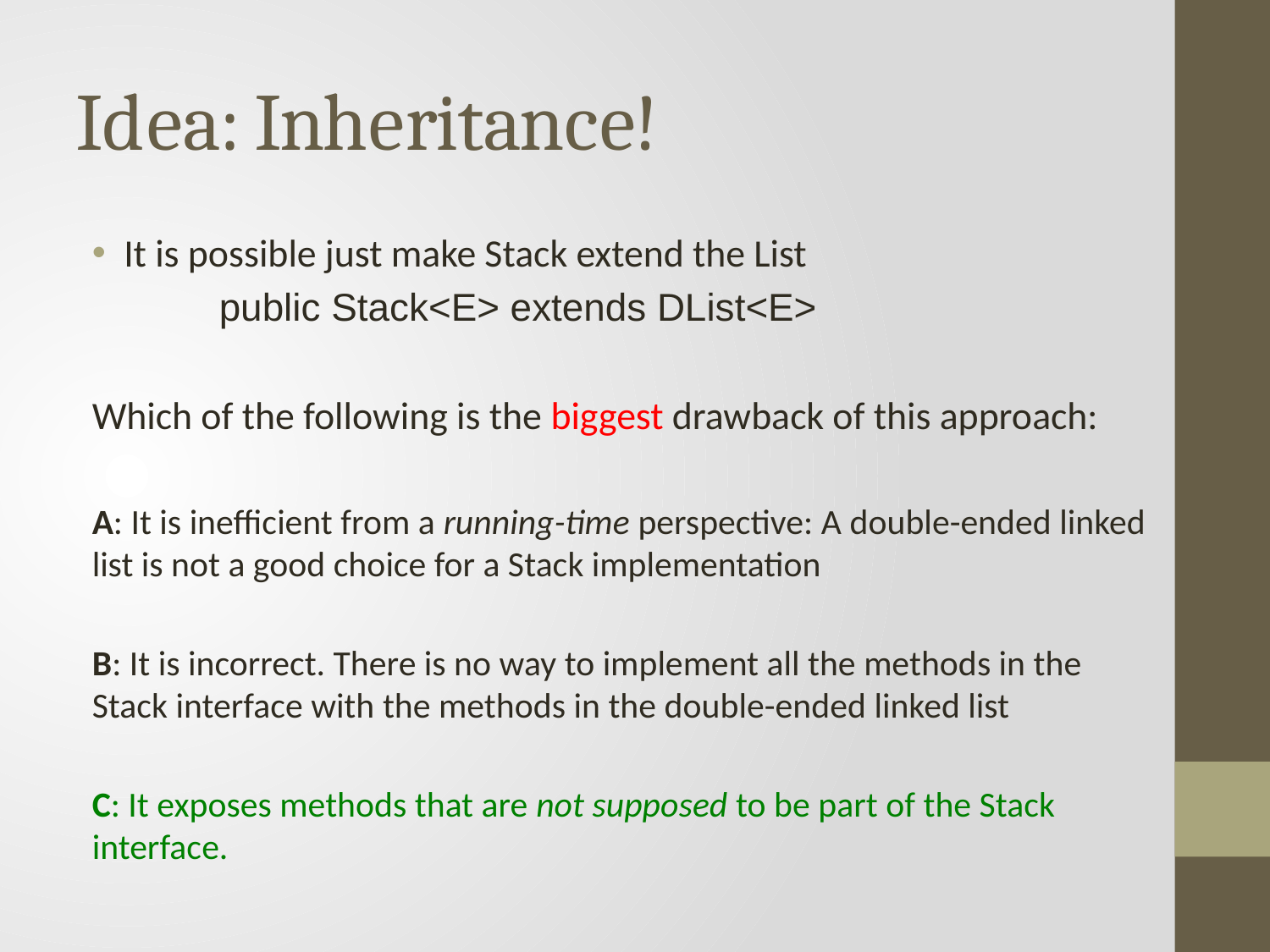

# Idea: Inheritance!
It is possible just make Stack extend the List
	public Stack<E> extends DList<E>

Which of the following is the biggest drawback of this approach:

A: It is inefficient from a running-time perspective: A double-ended linked list is not a good choice for a Stack implementation

B: It is incorrect. There is no way to implement all the methods in the Stack interface with the methods in the double-ended linked list

C: It exposes methods that are not supposed to be part of the Stack interface.